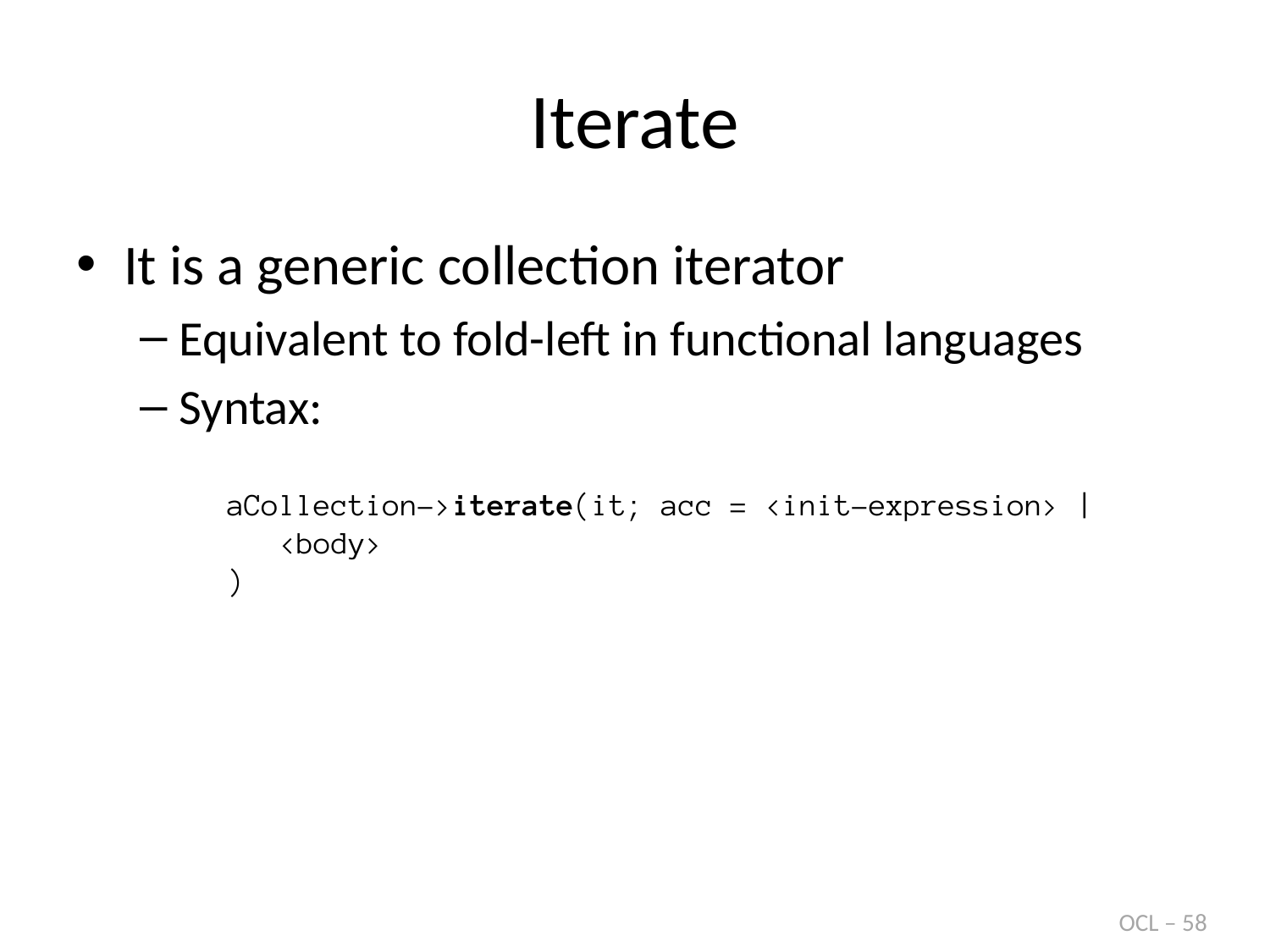

# Iterate
It is a generic collection iterator
Equivalent to fold-left in functional languages
Syntax:

aCollection->iterate(it; acc = <init-expression> |
   <body>
)
OCL – 58